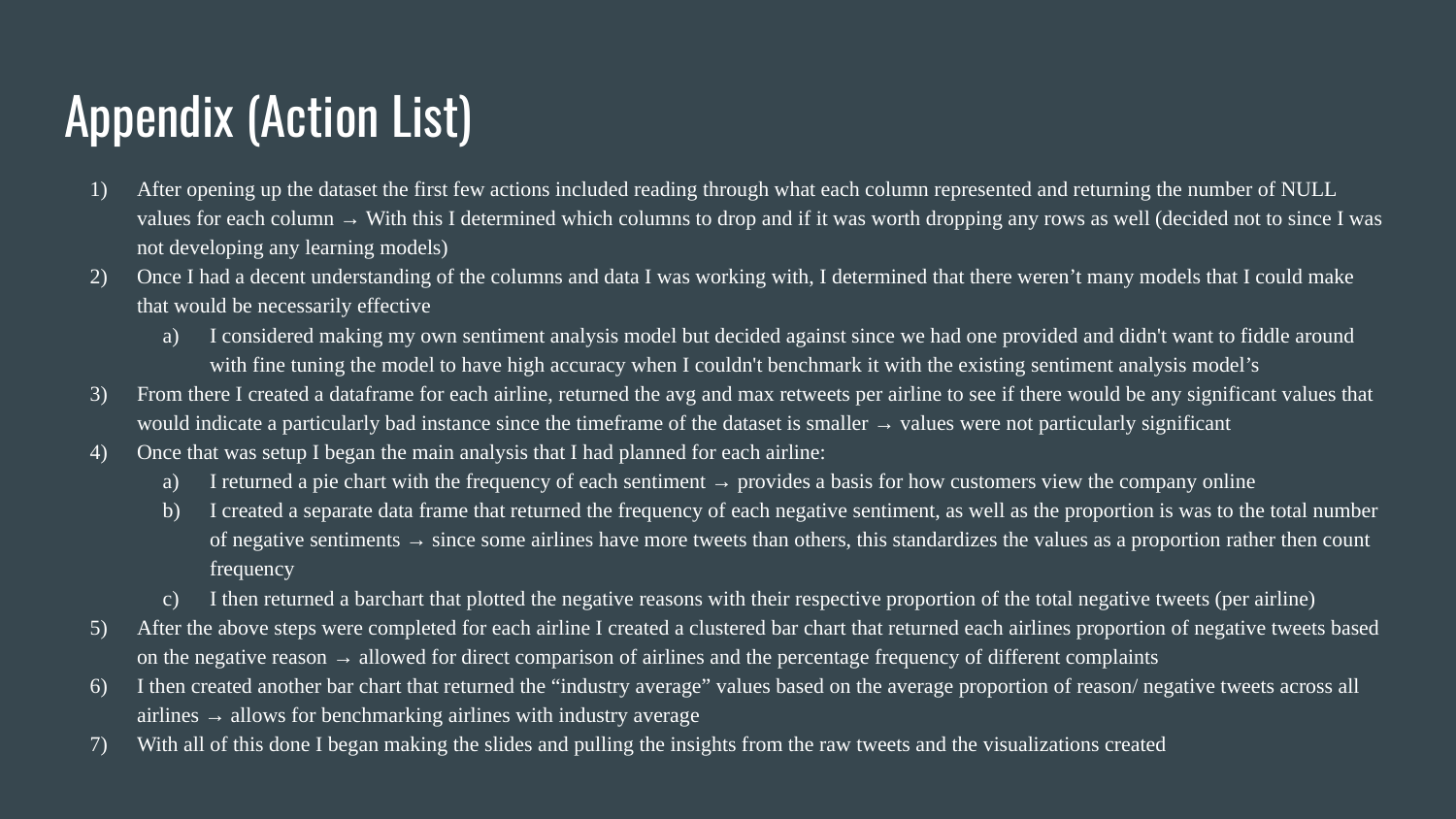

# Appendix (Action List)
After opening up the dataset the first few actions included reading through what each column represented and returning the number of NULL values for each column → With this I determined which columns to drop and if it was worth dropping any rows as well (decided not to since I was not developing any learning models)
Once I had a decent understanding of the columns and data I was working with, I determined that there weren’t many models that I could make that would be necessarily effective
I considered making my own sentiment analysis model but decided against since we had one provided and didn't want to fiddle around with fine tuning the model to have high accuracy when I couldn't benchmark it with the existing sentiment analysis model’s
From there I created a dataframe for each airline, returned the avg and max retweets per airline to see if there would be any significant values that would indicate a particularly bad instance since the timeframe of the dataset is smaller → values were not particularly significant
Once that was setup I began the main analysis that I had planned for each airline:
I returned a pie chart with the frequency of each sentiment → provides a basis for how customers view the company online
I created a separate data frame that returned the frequency of each negative sentiment, as well as the proportion is was to the total number of negative sentiments → since some airlines have more tweets than others, this standardizes the values as a proportion rather then count frequency
I then returned a barchart that plotted the negative reasons with their respective proportion of the total negative tweets (per airline)
After the above steps were completed for each airline I created a clustered bar chart that returned each airlines proportion of negative tweets based on the negative reason → allowed for direct comparison of airlines and the percentage frequency of different complaints
I then created another bar chart that returned the “industry average” values based on the average proportion of reason/ negative tweets across all airlines → allows for benchmarking airlines with industry average
With all of this done I began making the slides and pulling the insights from the raw tweets and the visualizations created